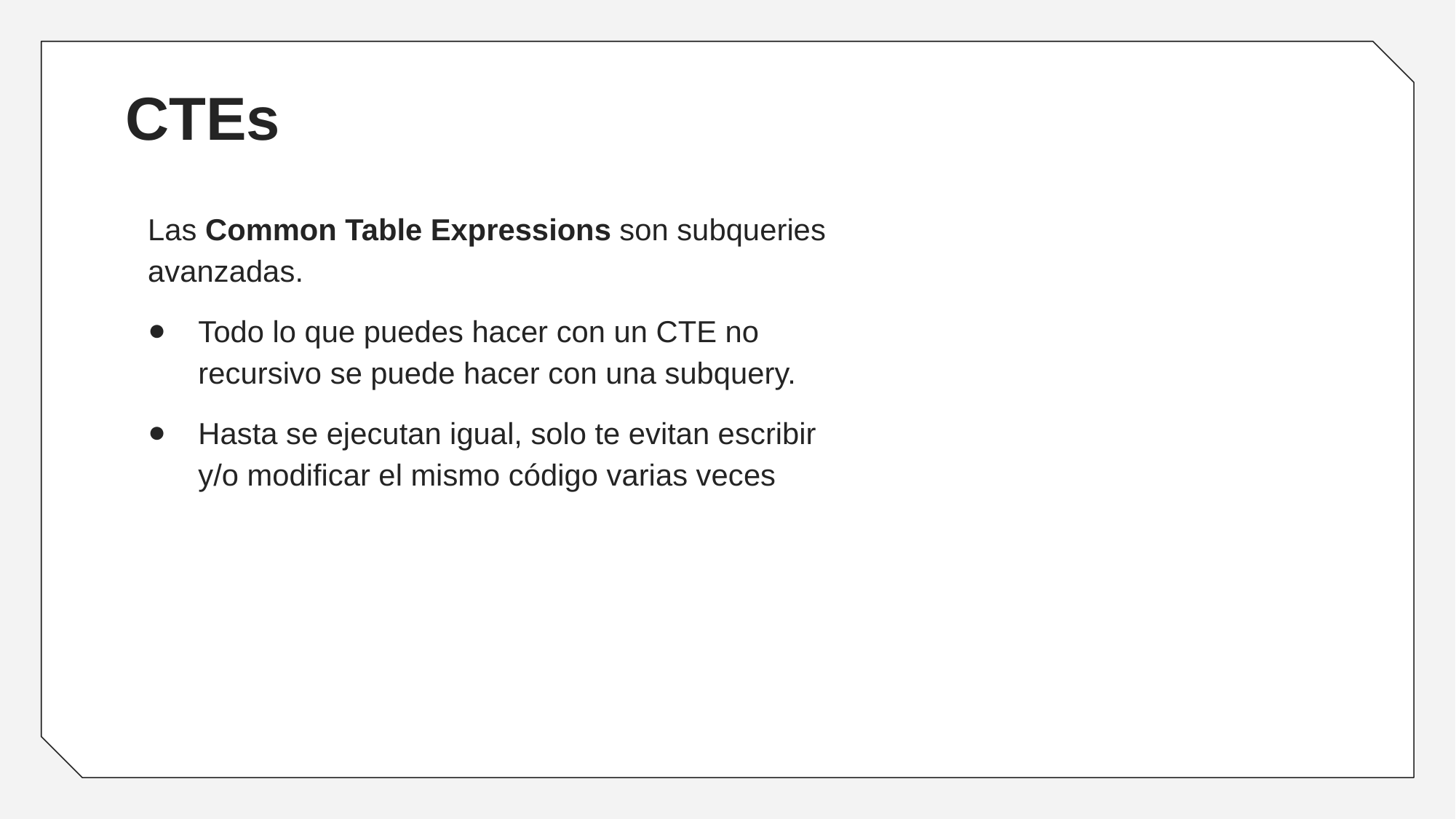

# CTEs
Las Common Table Expressions son subqueries avanzadas.
Todo lo que puedes hacer con un CTE no recursivo se puede hacer con una subquery.
Hasta se ejecutan igual, solo te evitan escribir y/o modificar el mismo código varias veces